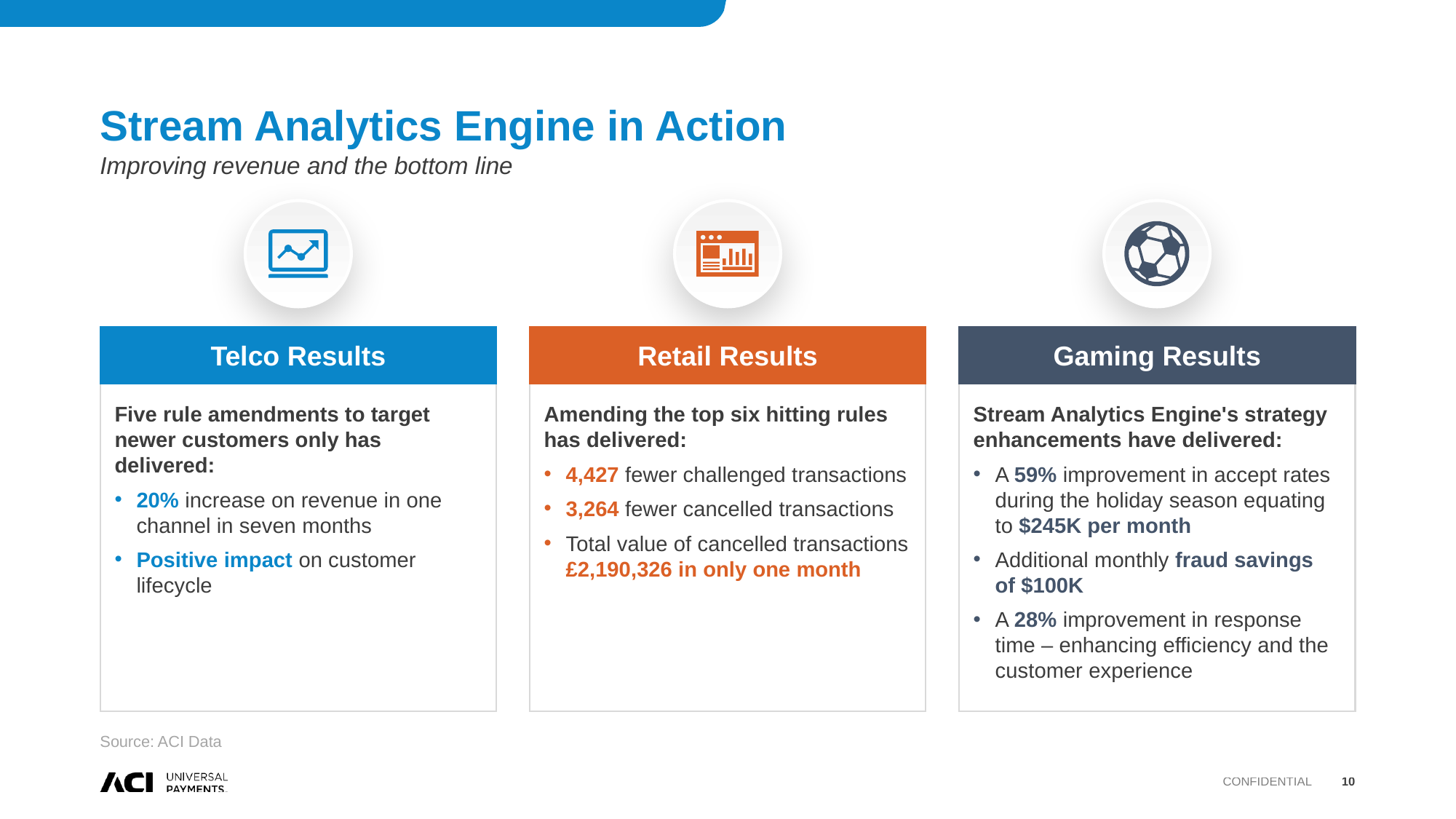

# Stream Analytics Engine in Action
Improving revenue and the bottom line

Telco Results
Retail Results
Gaming Results

Five rule amendments to target newer customers only has delivered:
20% increase on revenue in one channel in seven months
Positive impact on customer lifecycle
Amending the top six hitting rules has delivered:
4,427 fewer challenged transactions
3,264 fewer cancelled transactions
Total value of cancelled transactions £2,190,326 in only one month
Stream Analytics Engine's strategy enhancements have delivered:
A 59% improvement in accept rates during the holiday season equating to $245K per month
Additional monthly fraud savings
of $100K
A 28% improvement in response time – enhancing efficiency and the customer experience
Source: ACI Data
Confidential
10